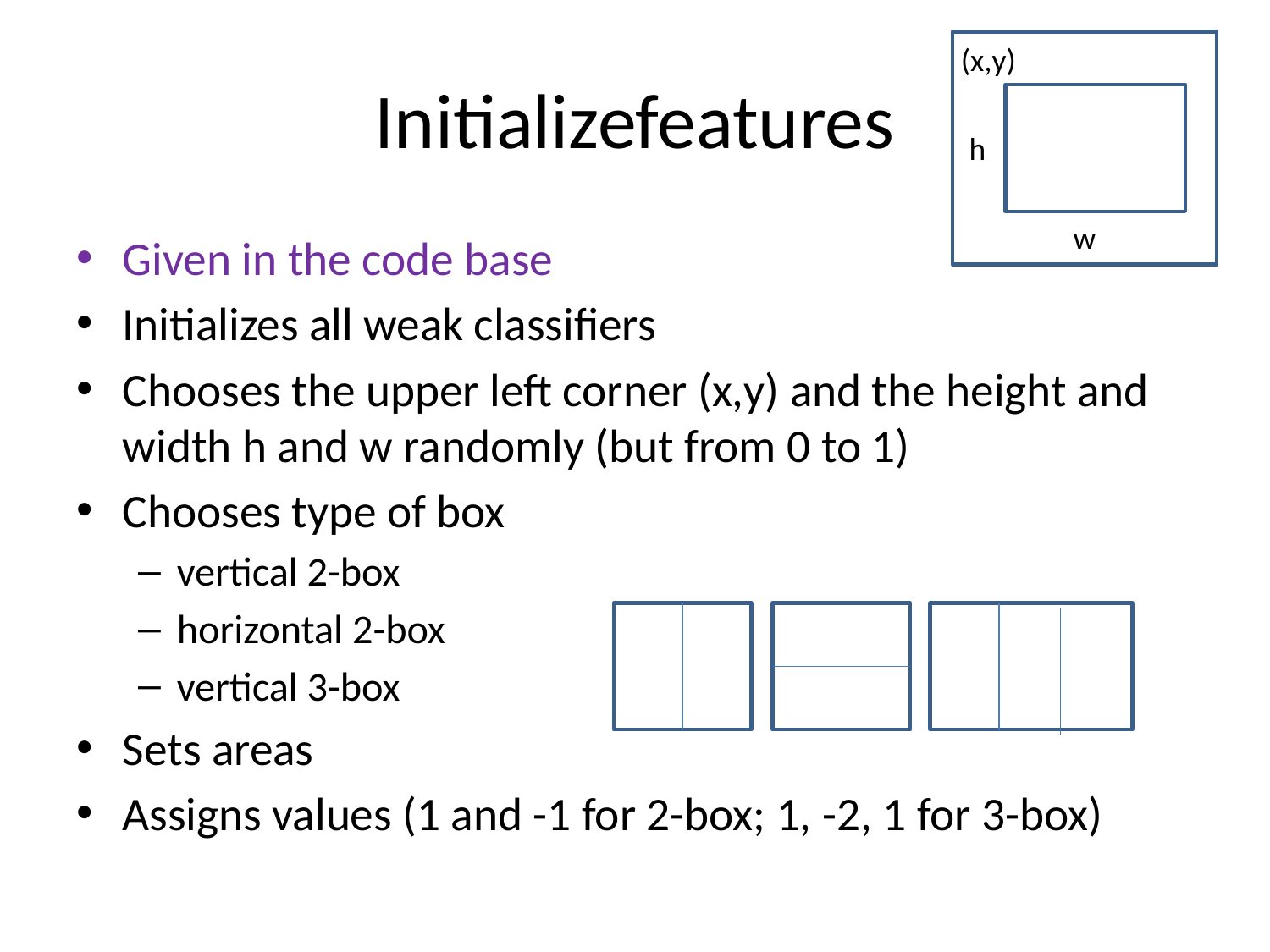

(x,y)
# Initializefeatures

h
w
Given in the code base
Initializes all weak classifiers
Chooses the upper left corner (x,y) and the height and width h and w randomly (but from 0 to 1)
Chooses type of box
vertical 2-box
horizontal 2-box
vertical 3-box
Sets areas
Assigns values (1 and -1 for 2-box; 1, -2, 1 for 3-box)